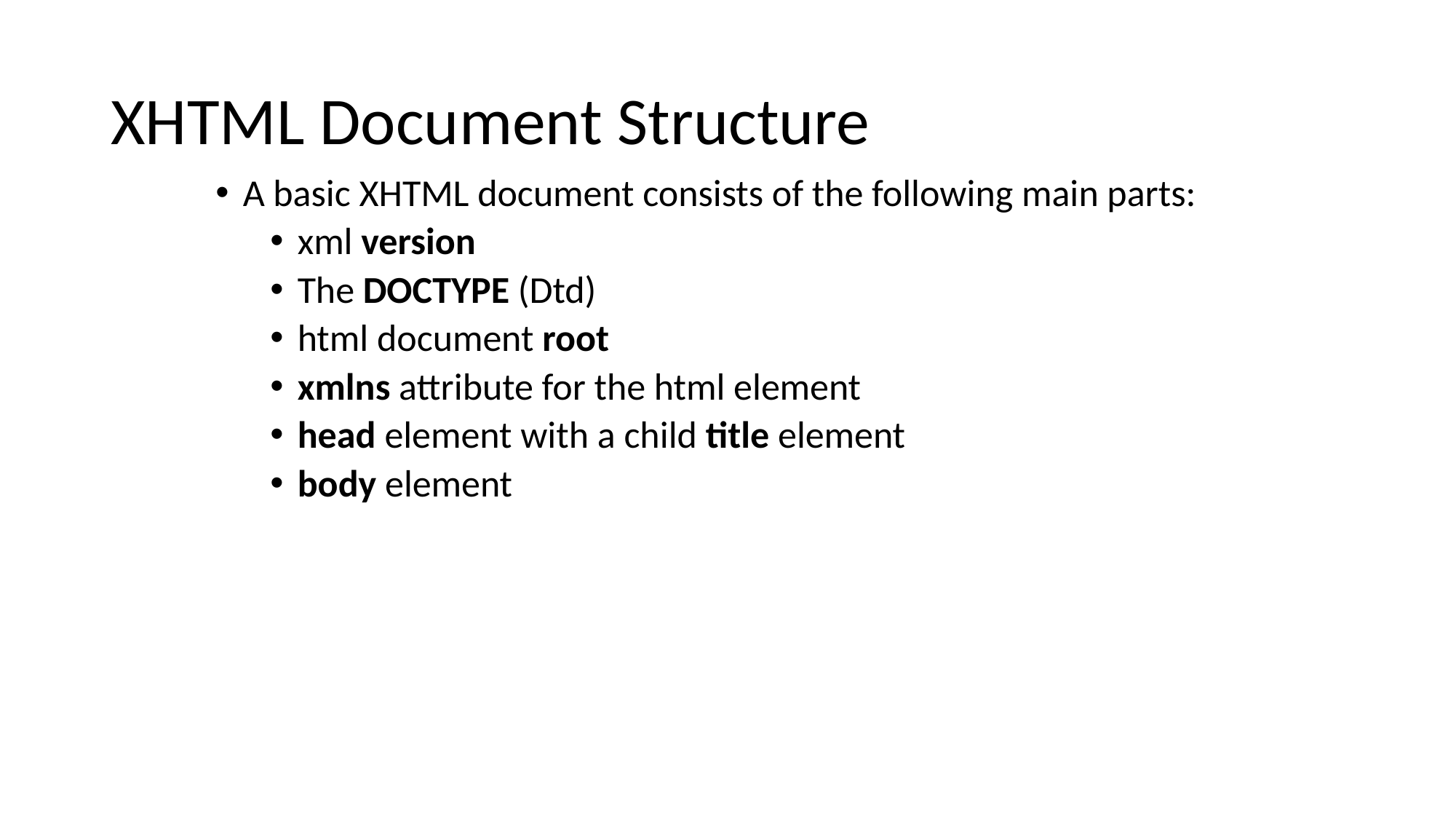

# XHTML Document Structure
A basic XHTML document consists of the following main parts:
xml version
The DOCTYPE (Dtd)
html document root
xmlns attribute for the html element
head element with a child title element
body element